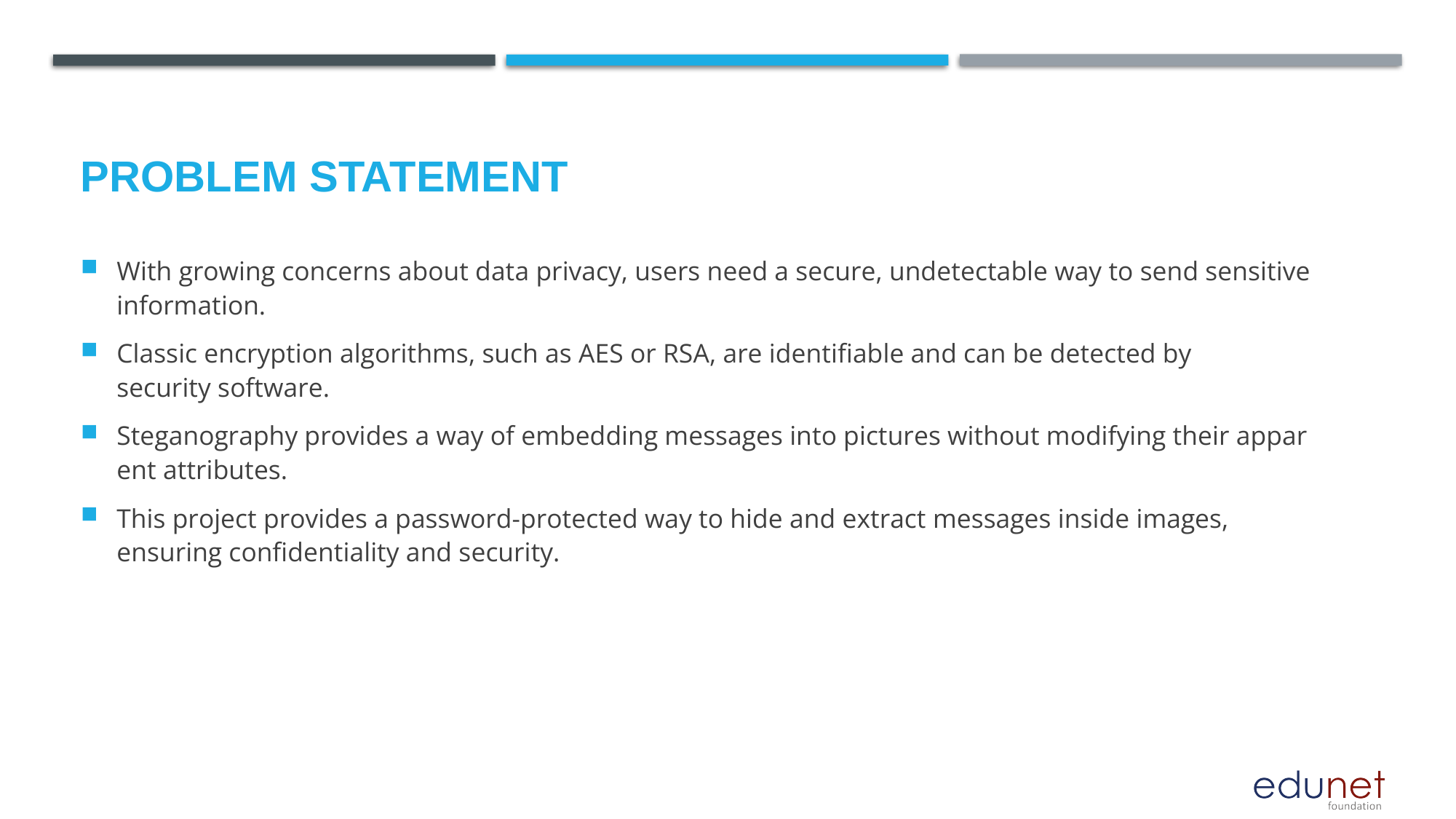

# Problem Statement
With growing concerns about data privacy, users need a secure, undetectable way to send sensitive information.
Classic encryption algorithms, such as AES or RSA, are identifiable and can be detected by security software.
Steganography provides a way of embedding messages into pictures without modifying their apparent attributes.
This project provides a password-protected way to hide and extract messages inside images, ensuring confidentiality and security.